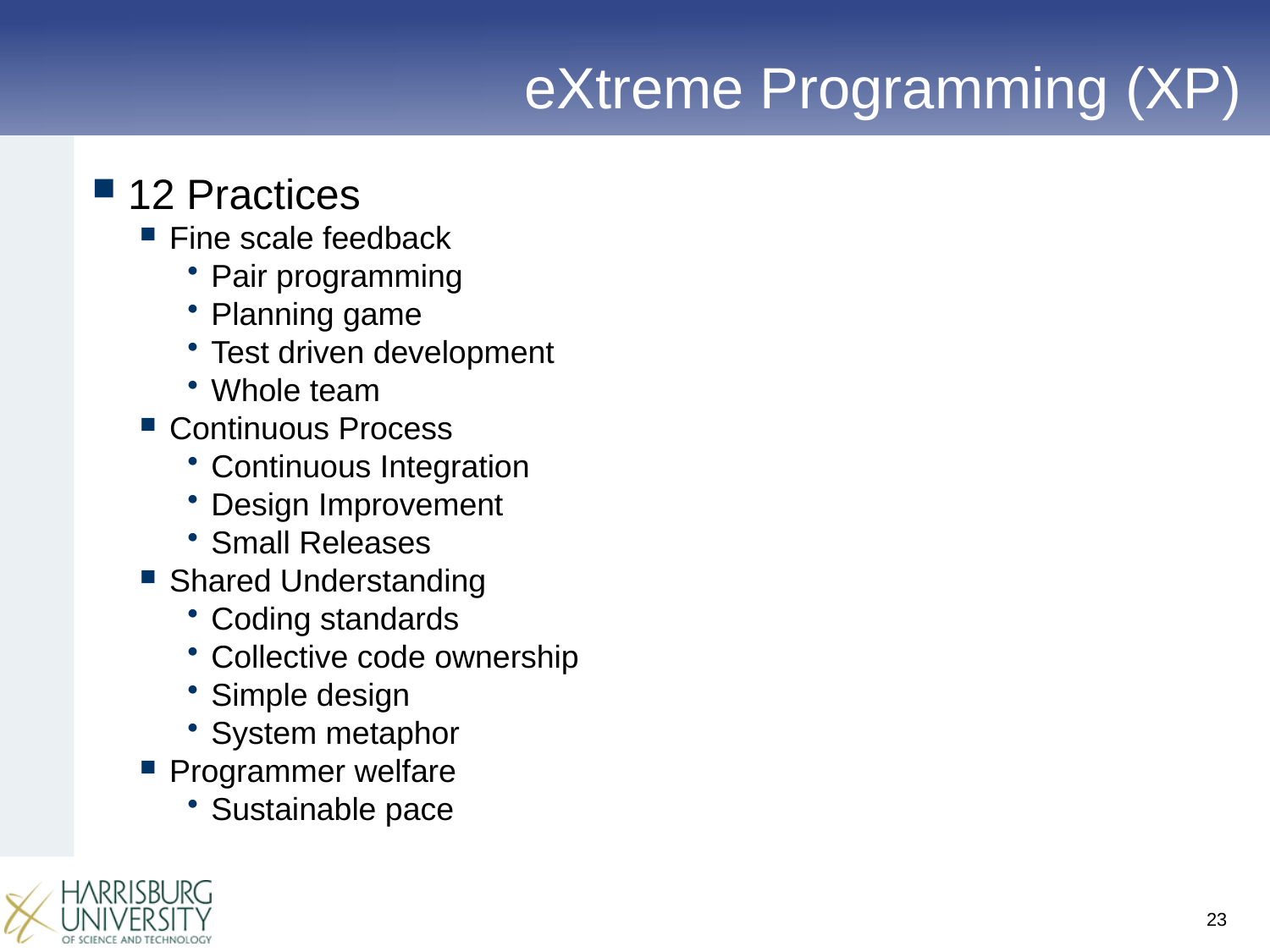

# eXtreme Programming (XP)
12 Practices
Fine scale feedback
Pair programming
Planning game
Test driven development
Whole team
Continuous Process
Continuous Integration
Design Improvement
Small Releases
Shared Understanding
Coding standards
Collective code ownership
Simple design
System metaphor
Programmer welfare
Sustainable pace

23